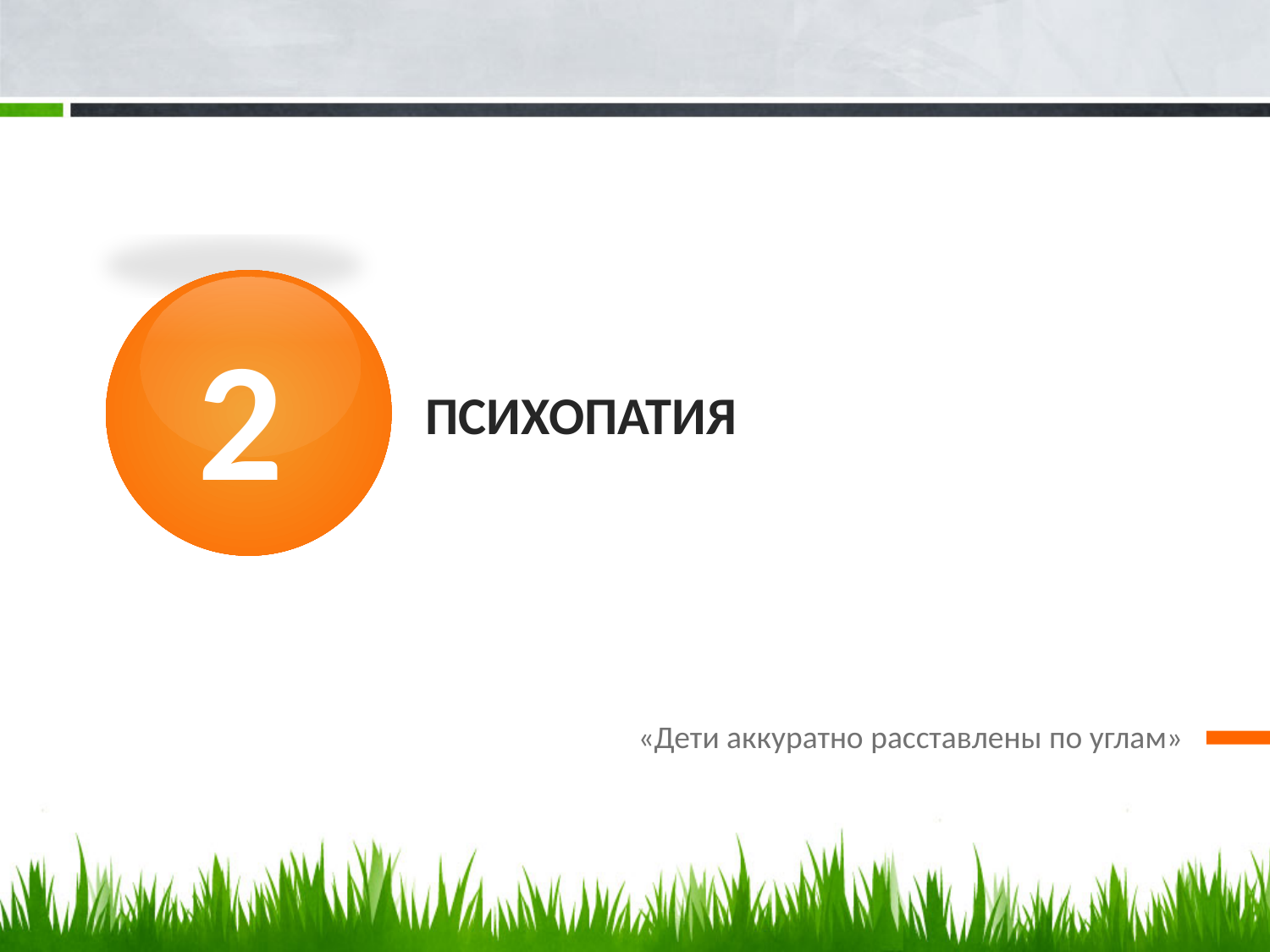

# Психопатия
2
«Дети аккуратно расставлены по углам»